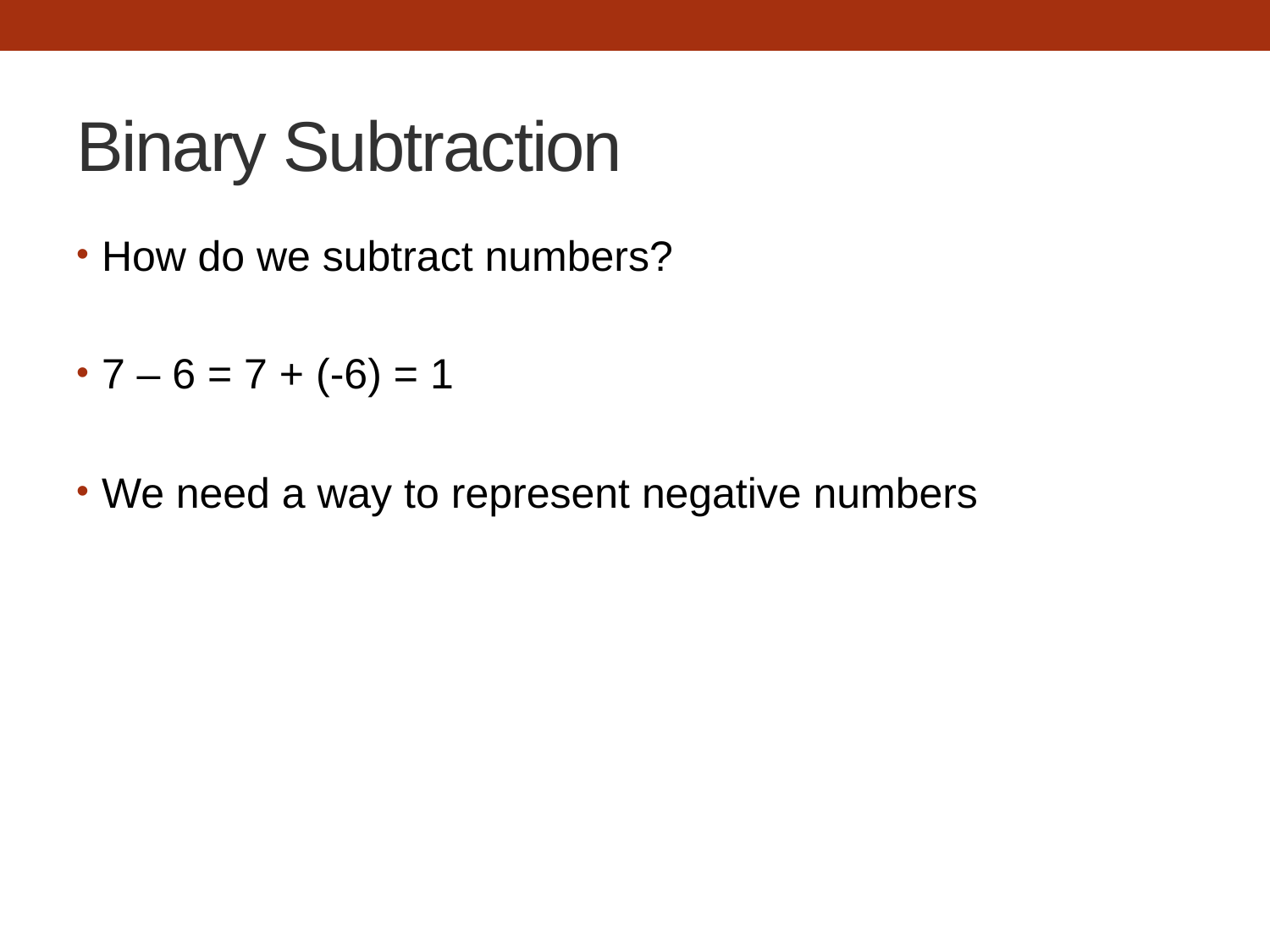

# Binary Subtraction
How do we subtract numbers?

7 – 6 = 7 + (-6) = 1

We need a way to represent negative numbers